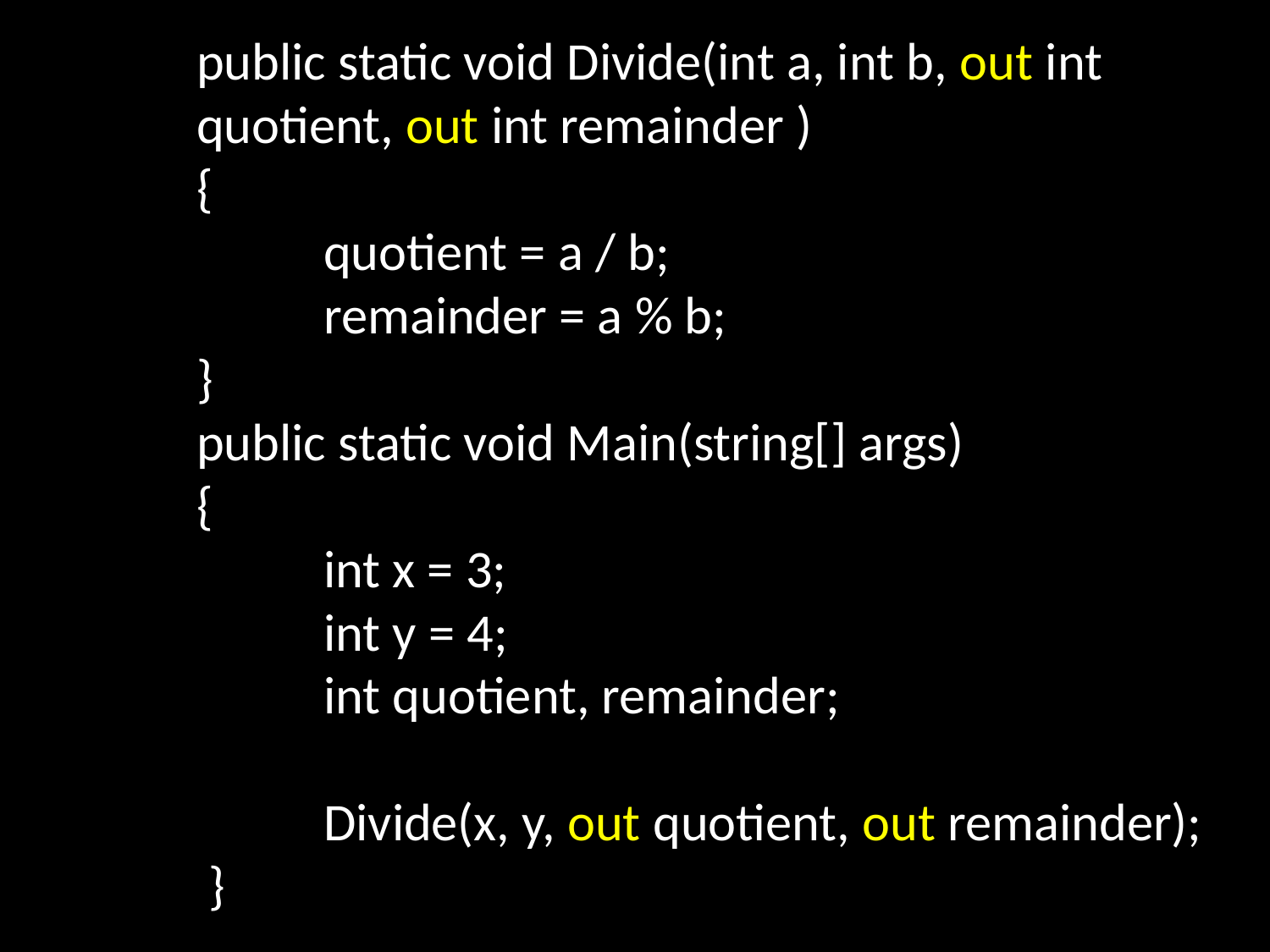

public static void Divide(int a, int b, out int quotient, out int remainder )
{
	quotient = a / b;
	remainder = a % b;
}
public static void Main(string[] args)
{
	int x = 3;
	int y = 4;
	int quotient, remainder;

	Divide(x, y, out quotient, out remainder);
 }